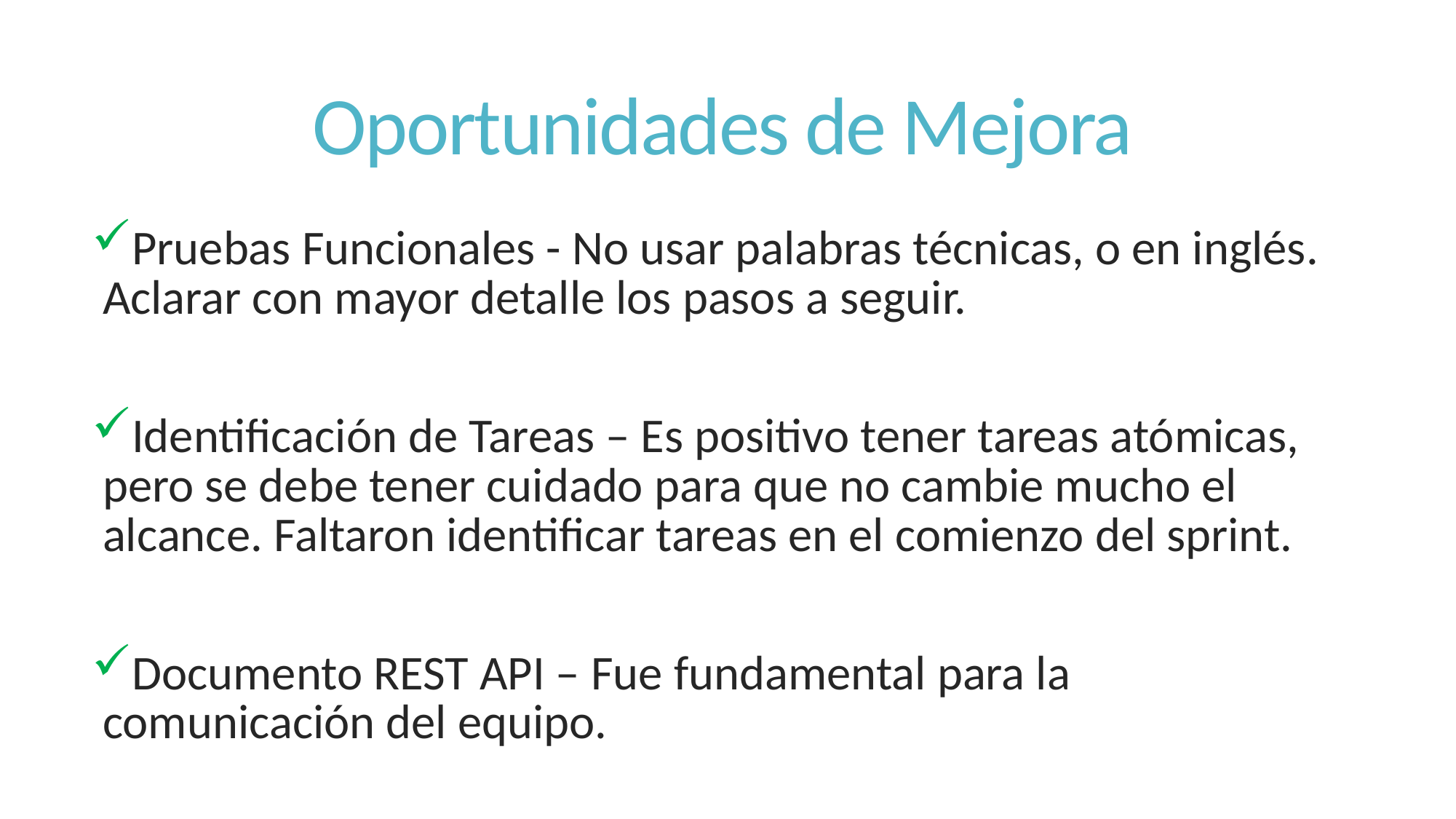

# Oportunidades de Mejora
Pruebas Funcionales - No usar palabras técnicas, o en inglés. Aclarar con mayor detalle los pasos a seguir.

Identificación de Tareas – Es positivo tener tareas atómicas, pero se debe tener cuidado para que no cambie mucho el alcance. Faltaron identificar tareas en el comienzo del sprint.

Documento REST API – Fue fundamental para la comunicación del equipo.